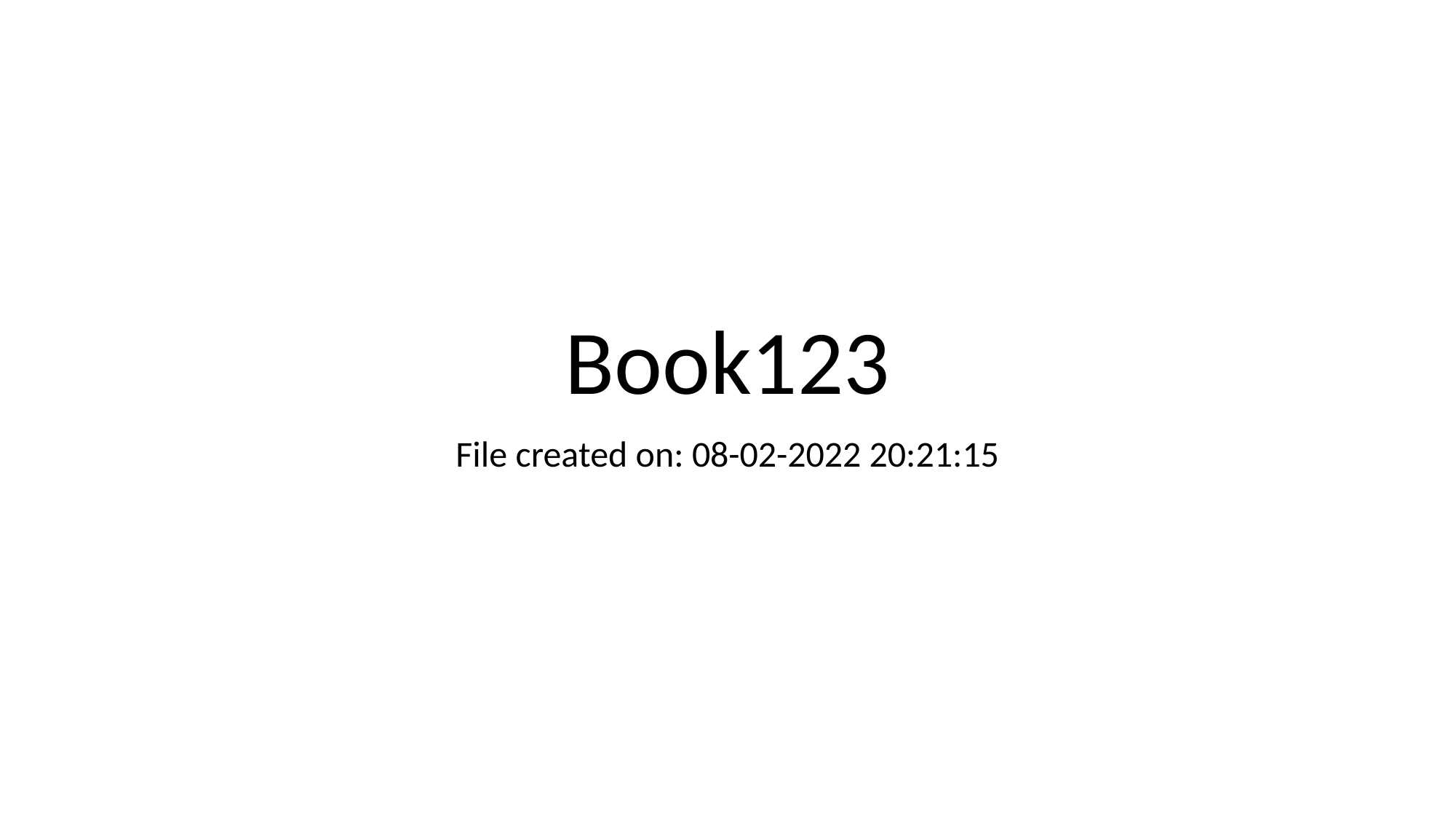

# Book123
File created on: 08-02-2022 20:21:15